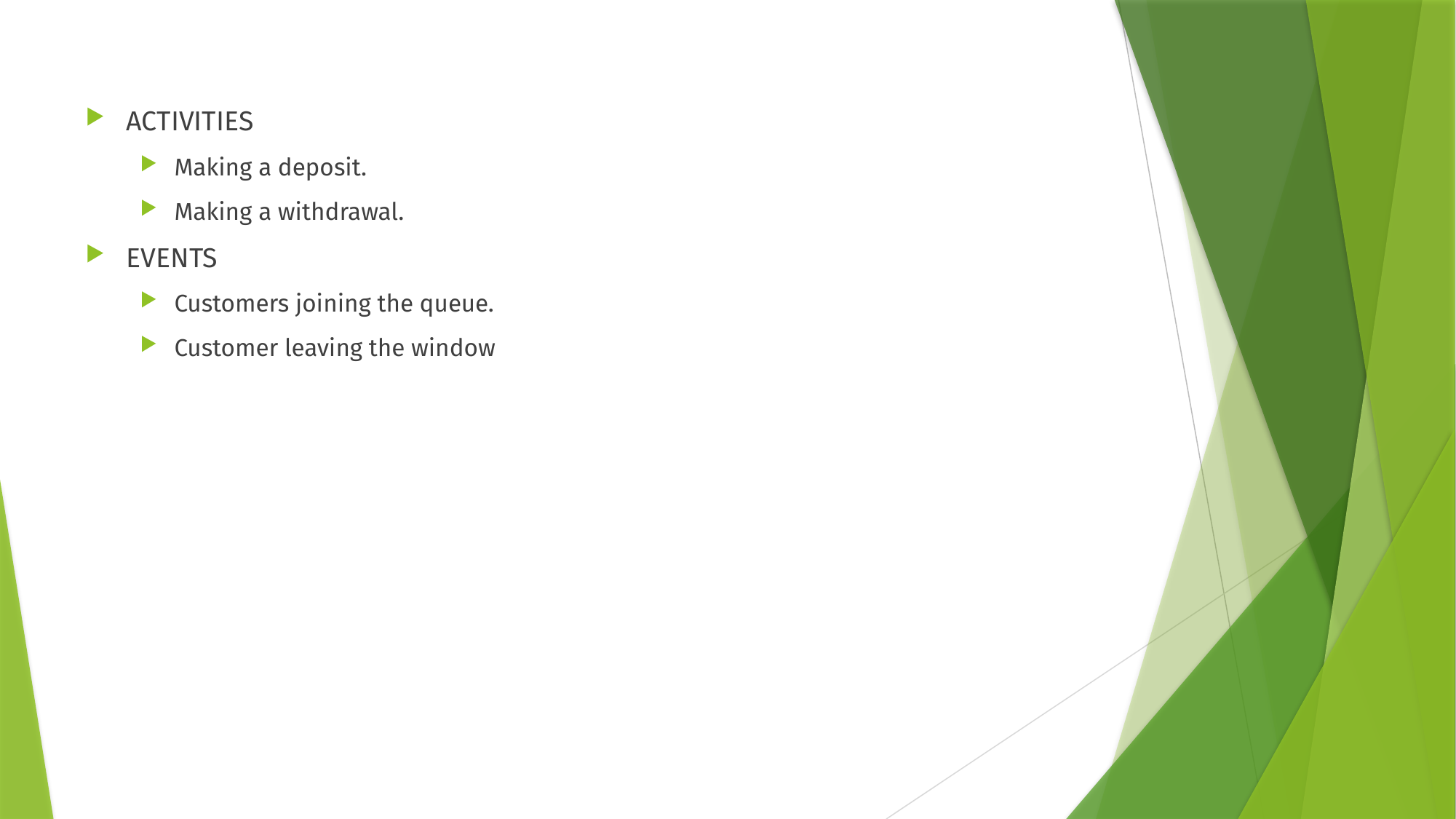

ACTIVITIES
Making a deposit.
Making a withdrawal.
EVENTS
Customers joining the queue.
Customer leaving the window